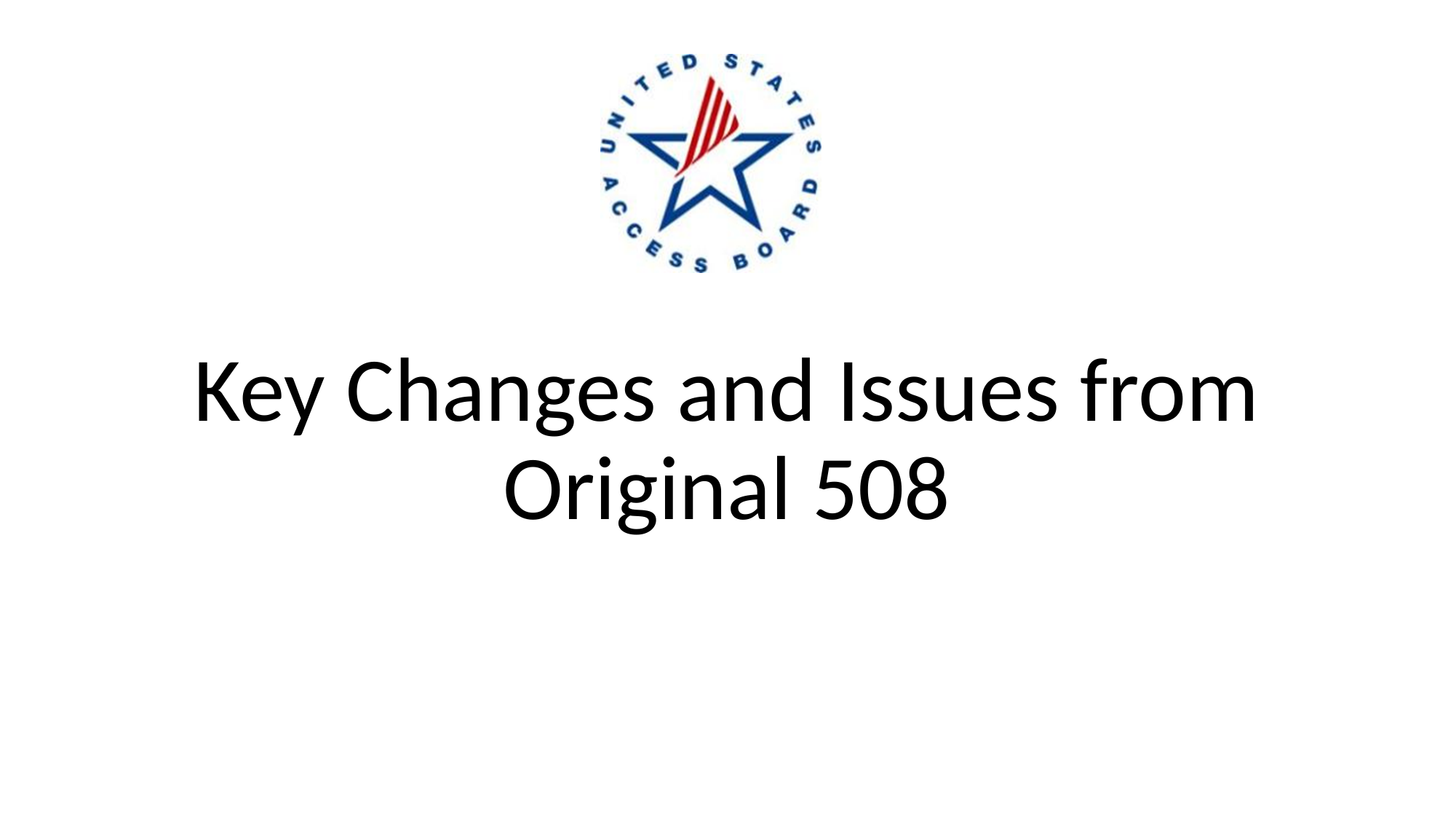

# Key Changes and Issues from Original 508